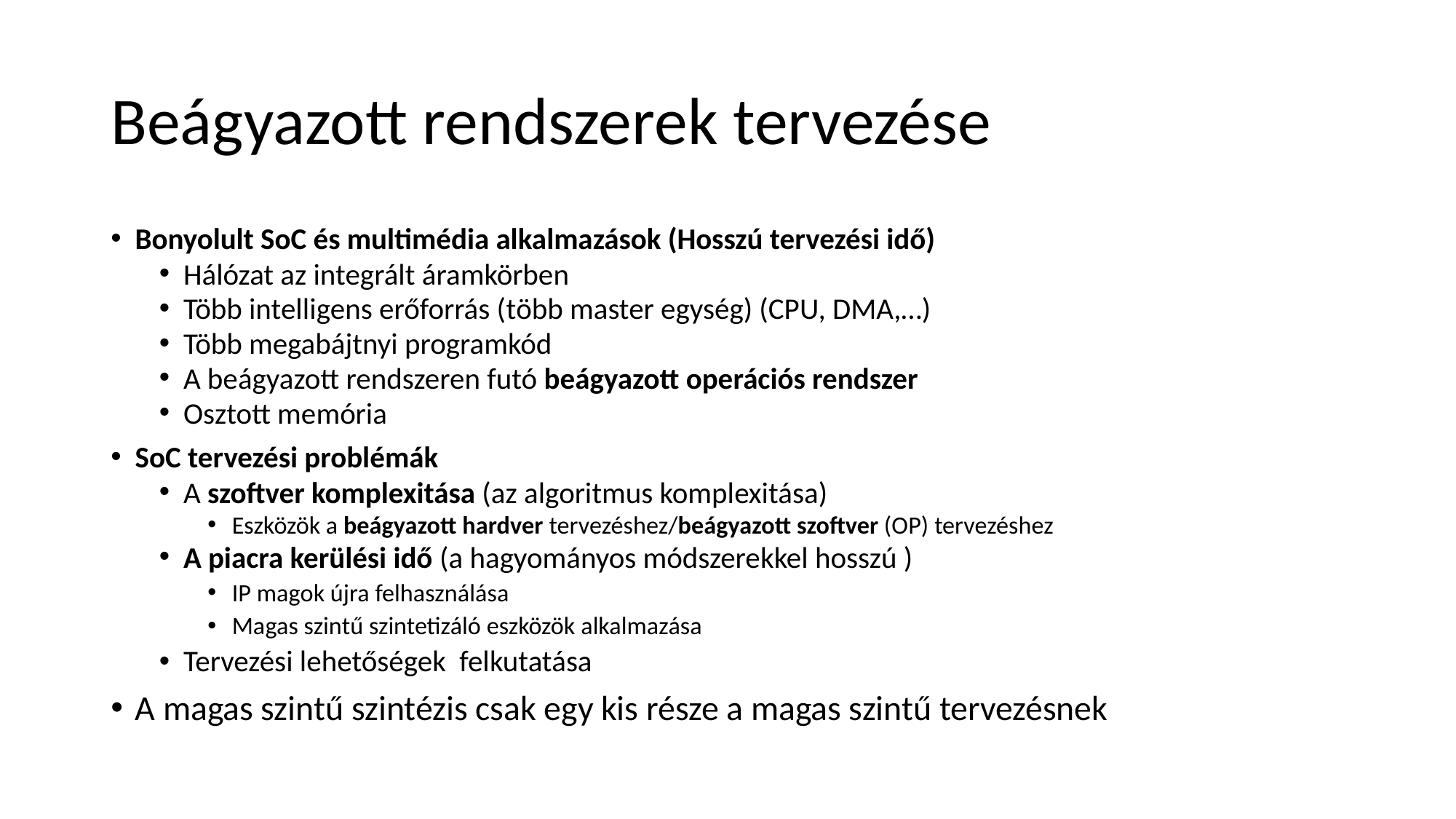

# Beágyazott rendszerek tervezése
Bonyolult SoC és multimédia alkalmazások (Hosszú tervezési idő)
Hálózat az integrált áramkörben
Több intelligens erőforrás (több master egység) (CPU, DMA,…)
Több megabájtnyi programkód
A beágyazott rendszeren futó beágyazott operációs rendszer
Osztott memória
SoC tervezési problémák
A szoftver komplexitása (az algoritmus komplexitása)
Eszközök a beágyazott hardver tervezéshez/beágyazott szoftver (OP) tervezéshez
A piacra kerülési idő (a hagyományos módszerekkel hosszú )
IP magok újra felhasználása
Magas szintű szintetizáló eszközök alkalmazása
Tervezési lehetőségek  felkutatása
A magas szintű szintézis csak egy kis része a magas szintű tervezésnek